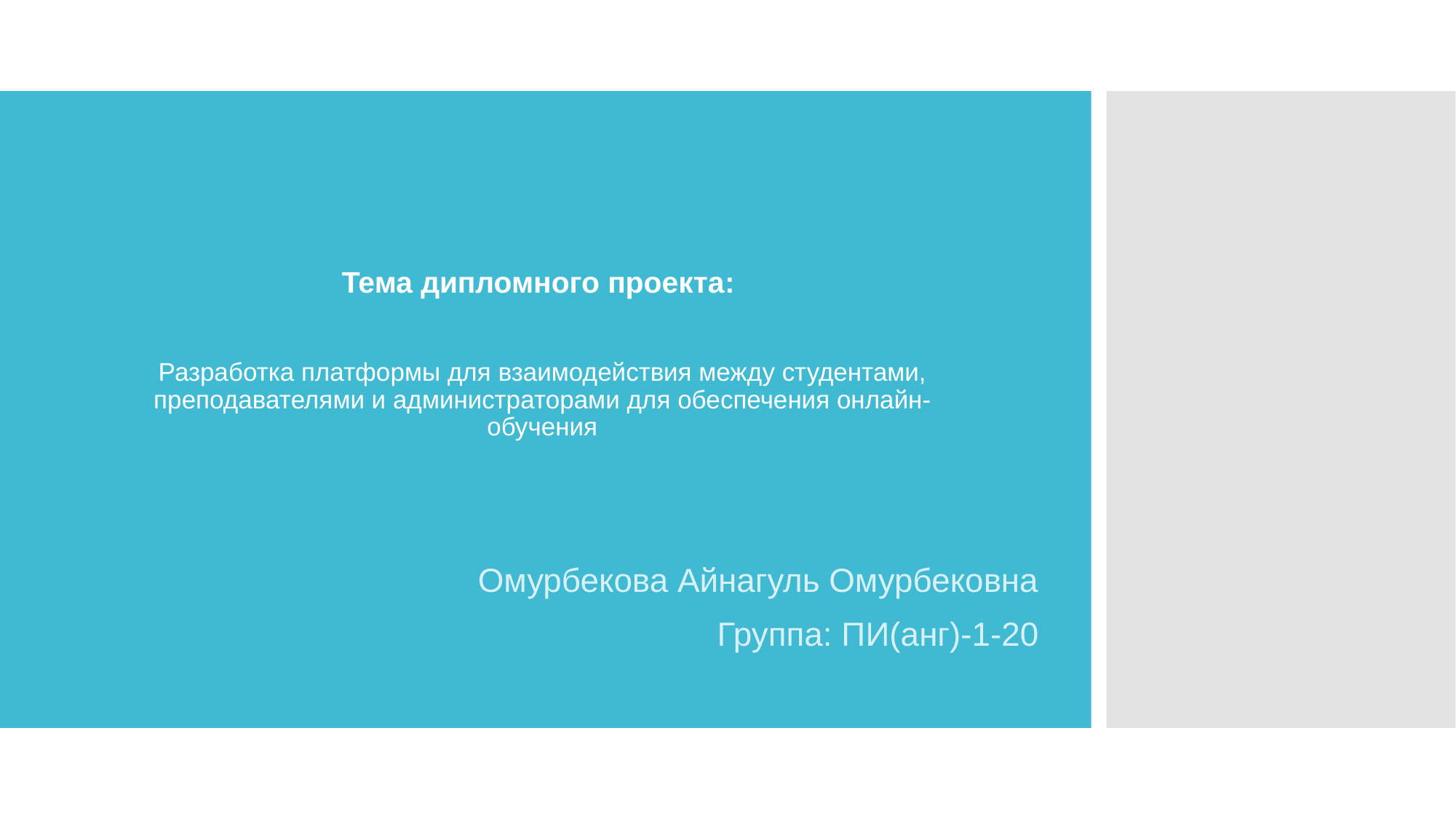

# Тема дипломного проекта: Разработка платформы для взаимодействия между студентами, преподавателями и администраторами для обеспечения онлайн-обучения
Омурбекова Айнагуль Омурбековна
Группа: ПИ(анг)-1-20